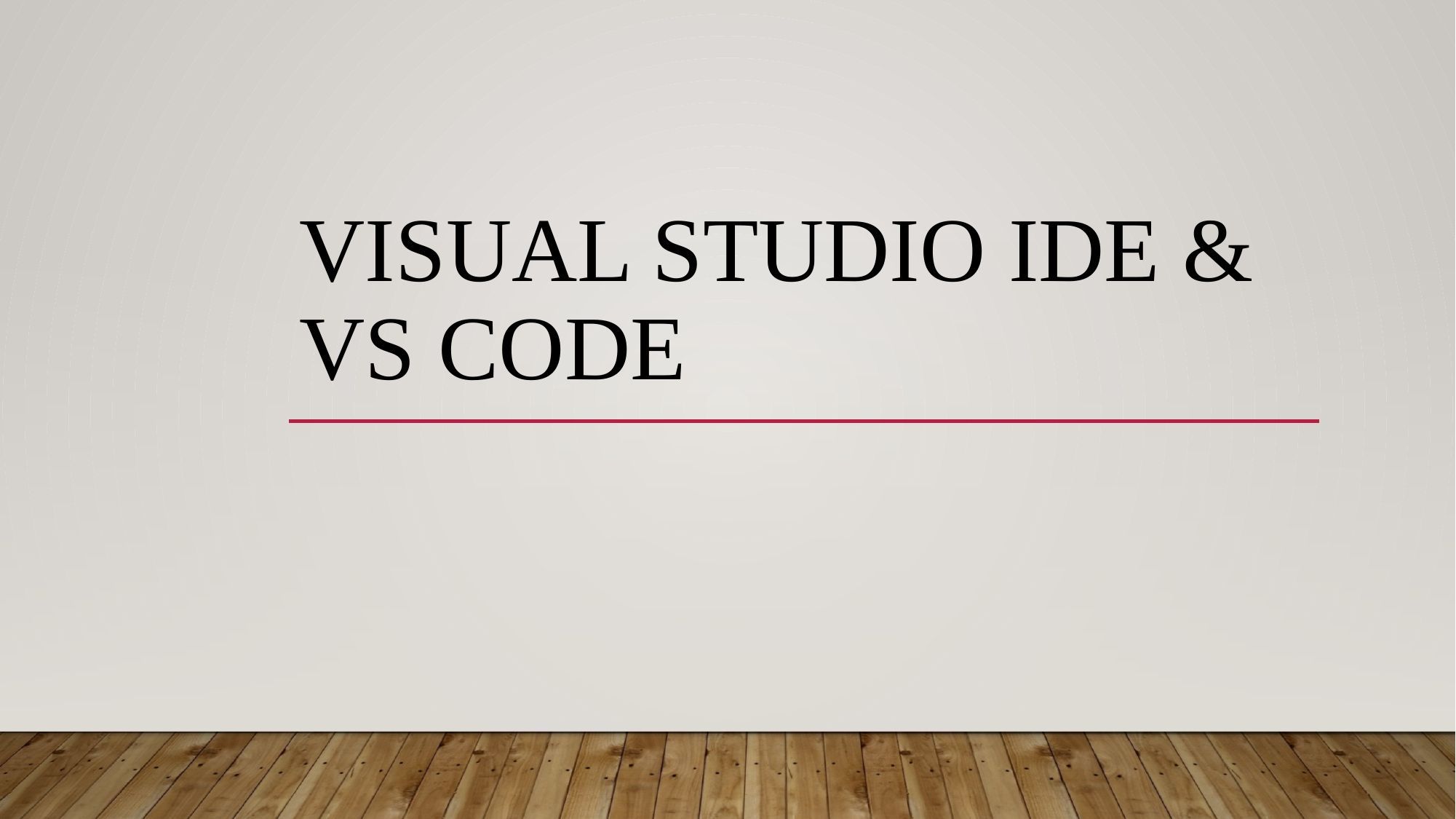

# Visual Studio ide & vs code